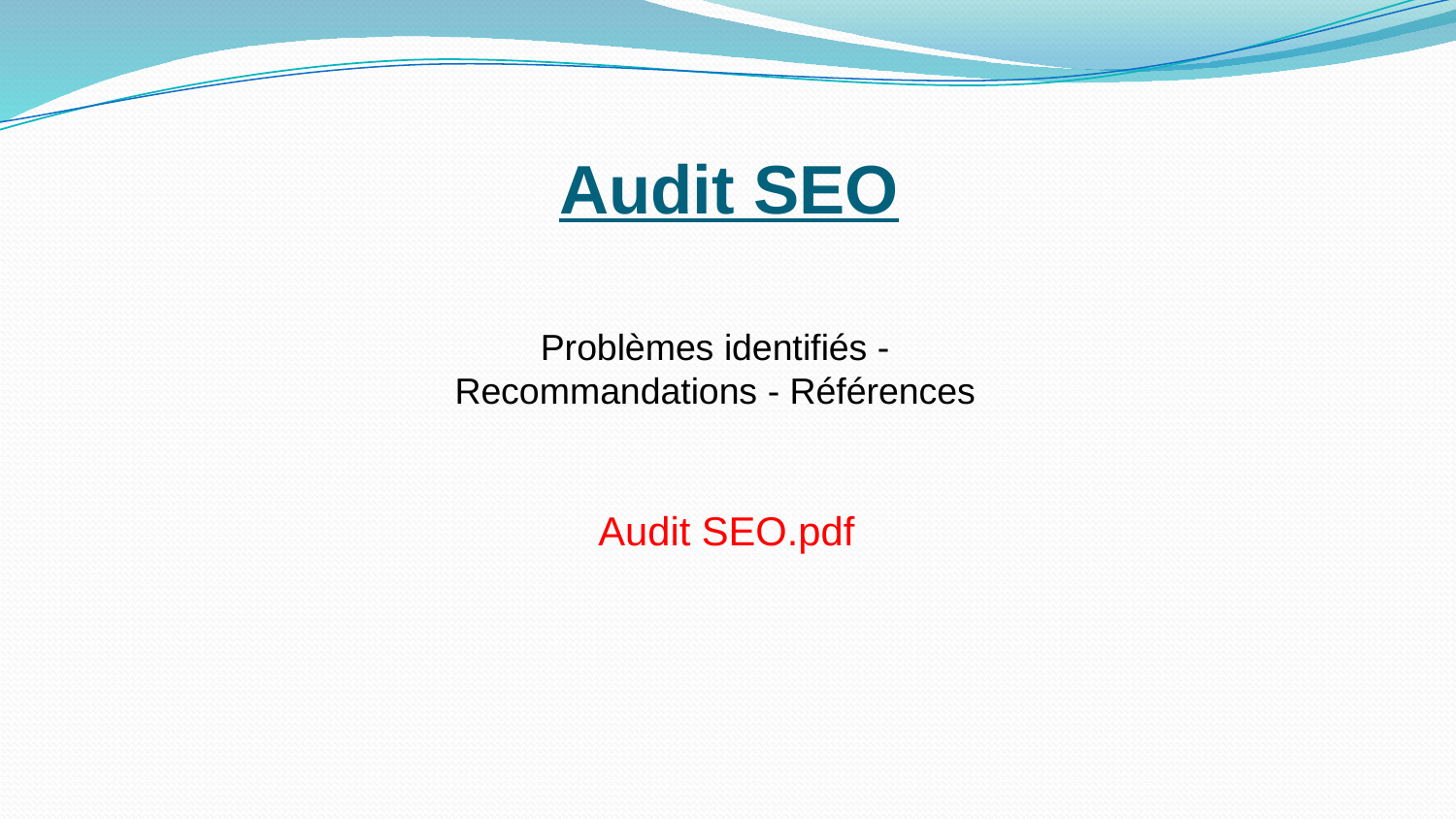

# Audit SEO
Problèmes identifiés - Recommandations - Références
Audit SEO.pdf